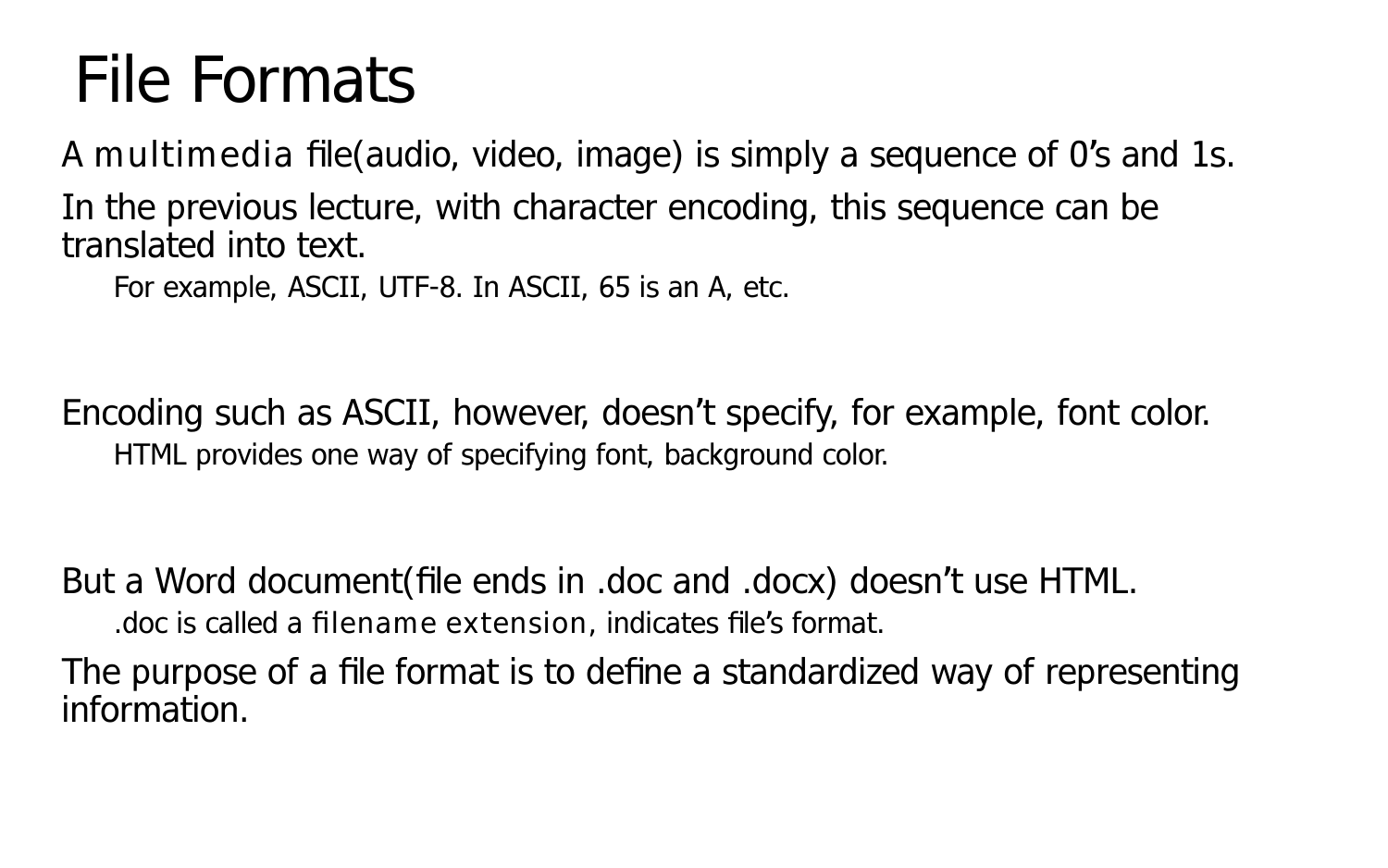

# File Formats
A multimedia file(audio, video, image) is simply a sequence of 0’s and 1s.
In the previous lecture, with character encoding, this sequence can be translated into text.
For example, ASCII, UTF-8. In ASCII, 65 is an A, etc.

Encoding such as ASCII, however, doesn’t specify, for example, font color.
HTML provides one way of specifying font, background color.

But a Word document(file ends in .doc and .docx) doesn’t use HTML.
.doc is called a filename extension, indicates file’s format.
The purpose of a file format is to define a standardized way of representing information.